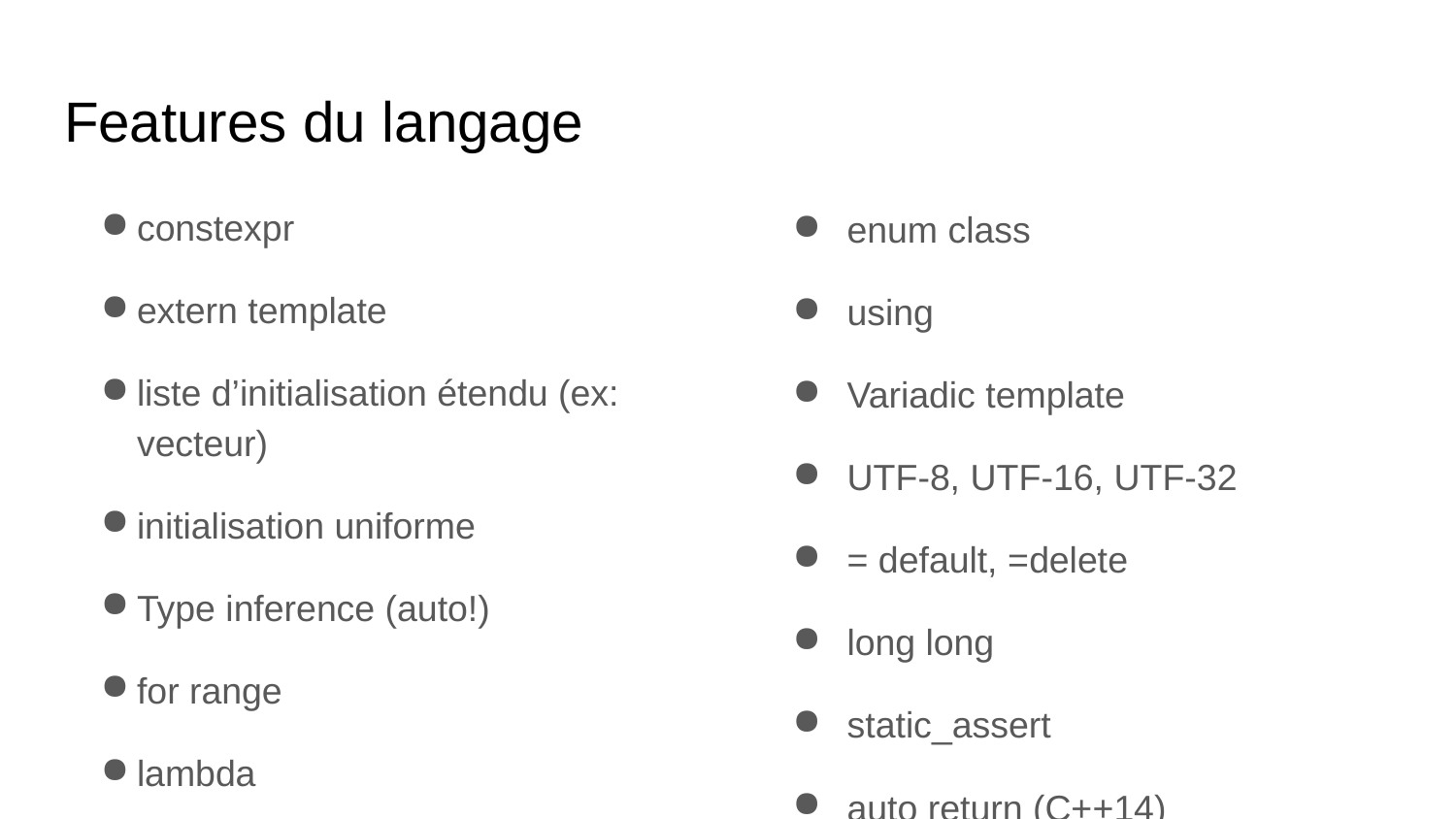

# Features du langage
constexpr
extern template
liste d’initialisation étendu (ex: vecteur)
initialisation uniforme
Type inference (auto!)
for range
lambda
override/final
nullptr
enum class
using
Variadic template
UTF-8, UTF-16, UTF-32
= default, =delete
long long
static_assert
auto return (C++14)
0bxx (C++14)
[[decrepated]] (C++14)